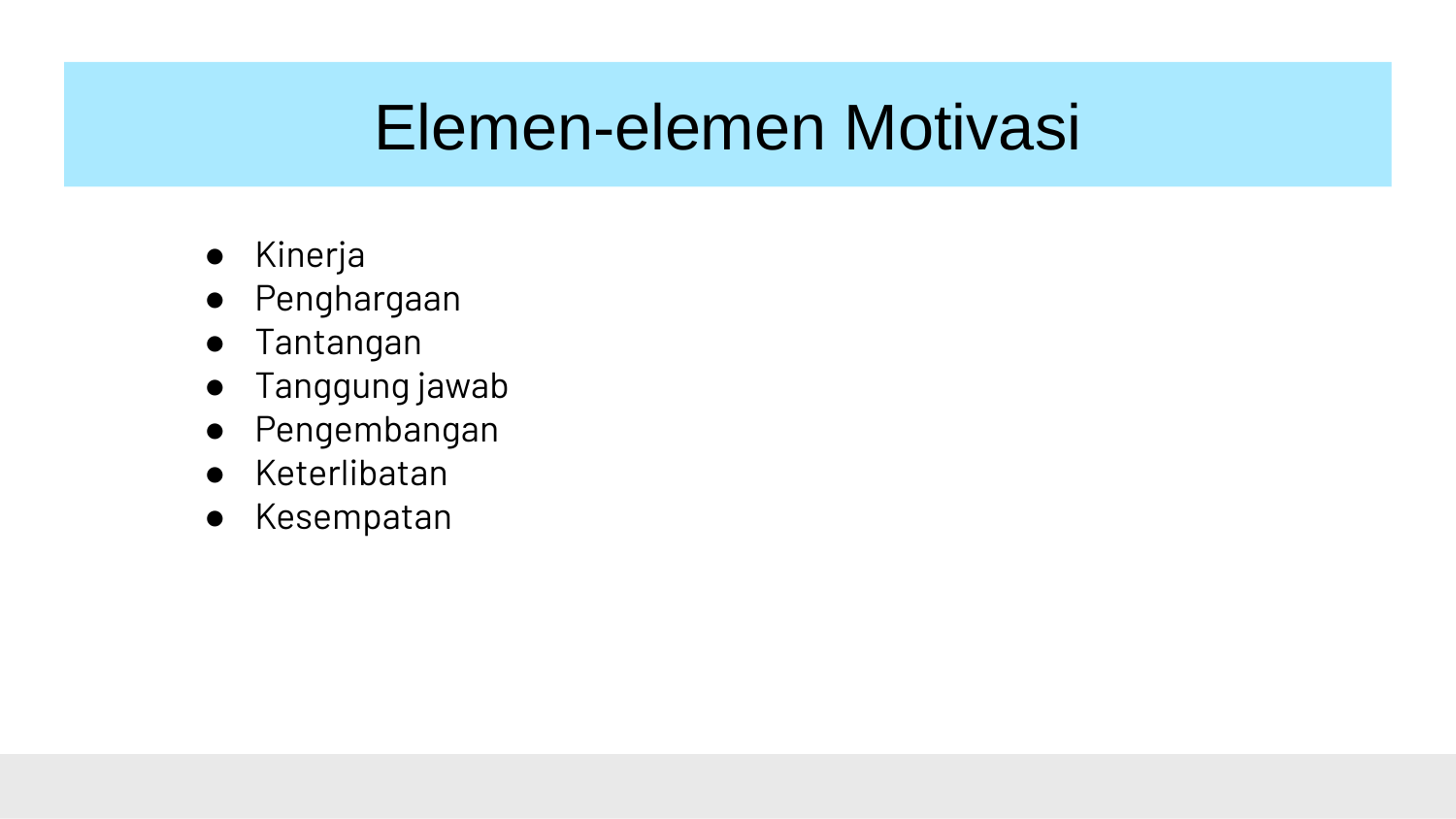

# Elemen-elemen Motivasi
Kinerja
Penghargaan
Tantangan
Tanggung jawab
Pengembangan
Keterlibatan
Kesempatan